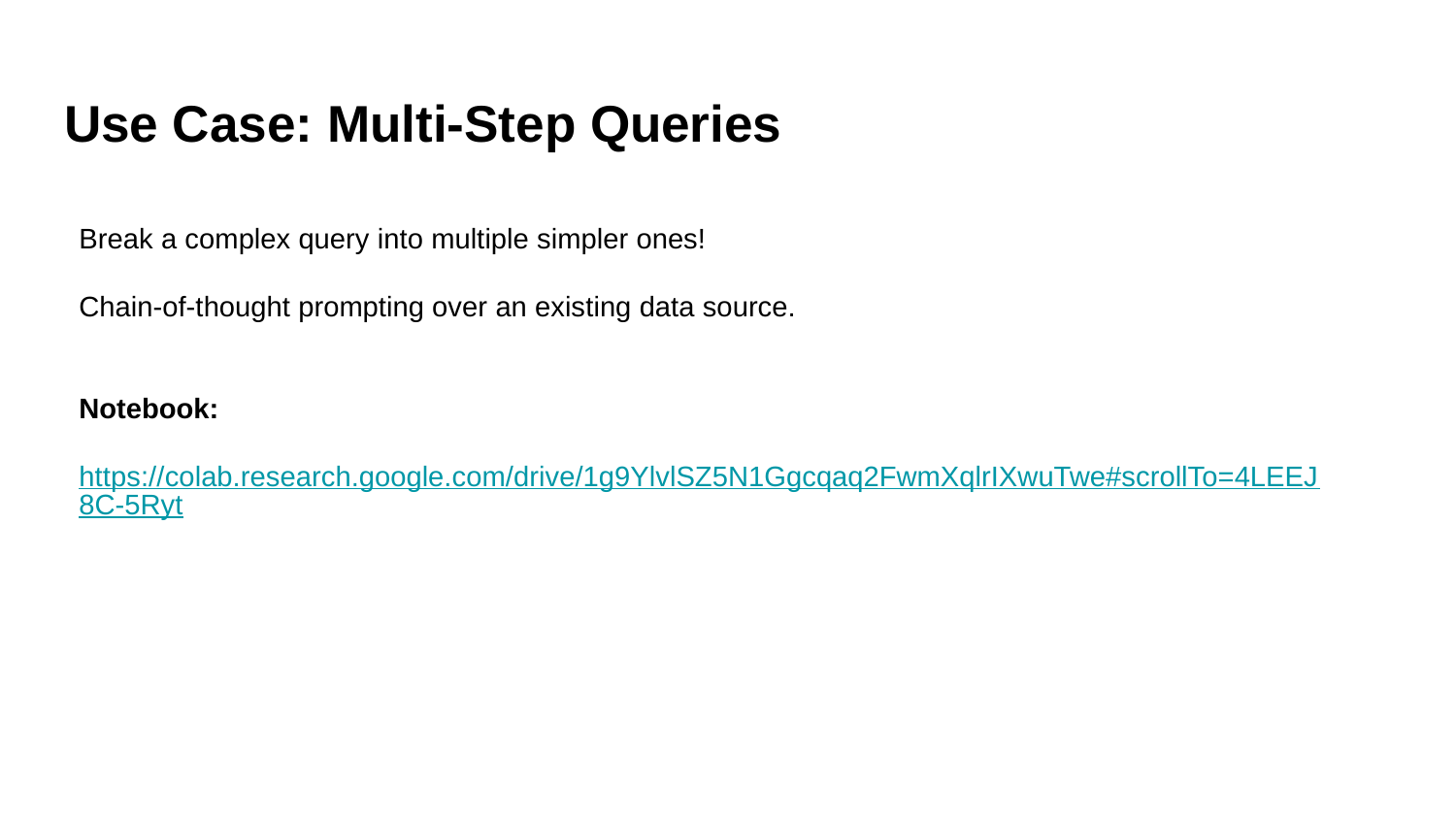

# Use Case: Multi-Step Queries
Break a complex query into multiple simpler ones!

Chain-of-thought prompting over an existing data source.

Notebook:

https://colab.research.google.com/drive/1g9YlvlSZ5N1Ggcqaq2FwmXqlrIXwuTwe#scrollTo=4LEEJ8C-5Ryt